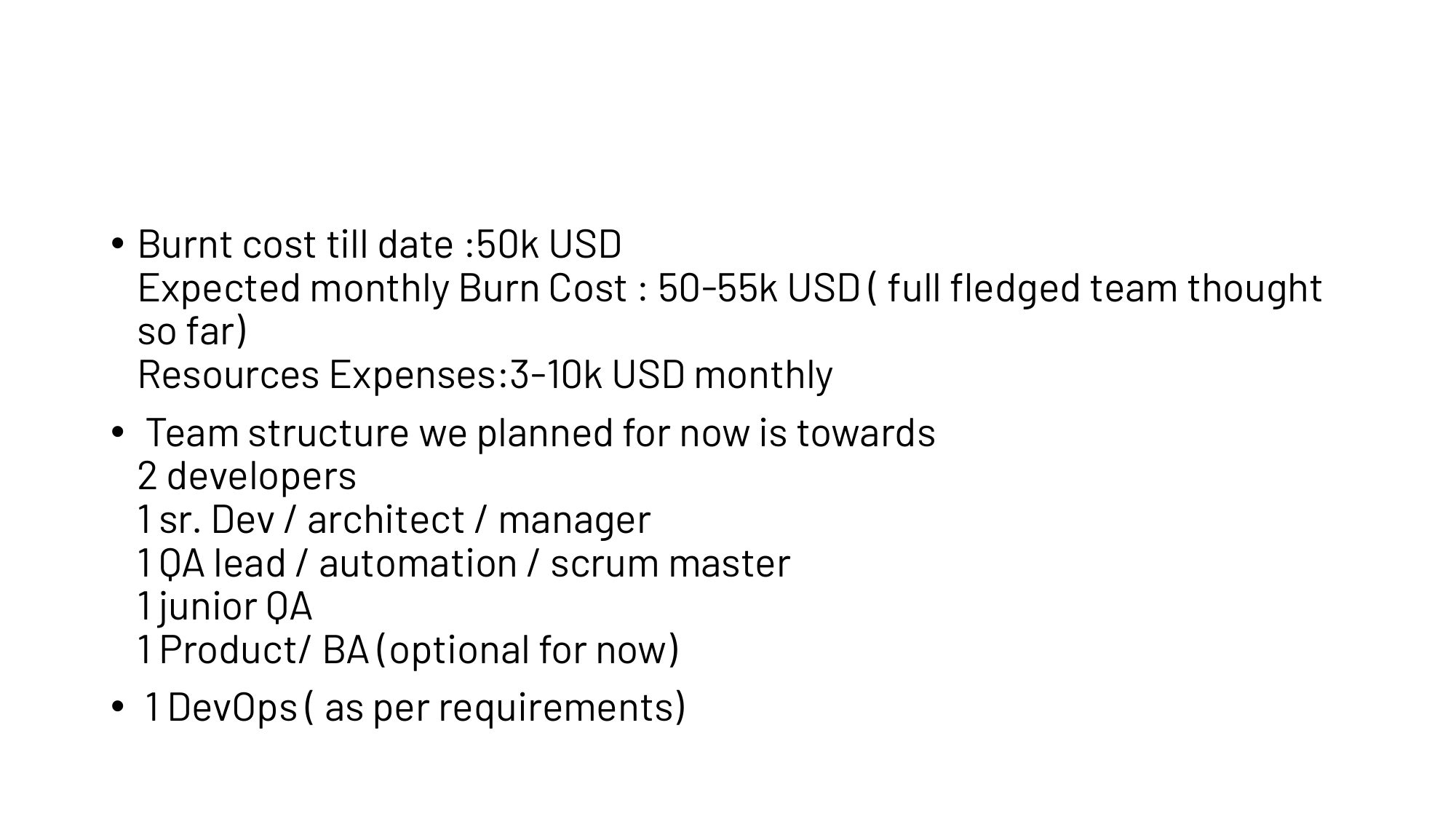

#
Burnt cost till date :50k USD
Expected monthly Burn Cost : 50-55k USD ( full fledged team thought so far)
Resources Expenses:3-10k USD monthly
 Team structure we planned for now is towards
2 developers
1 sr. Dev / architect / manager
1 QA lead / automation / scrum master
1 junior QA
1 Product/ BA (optional for now)
 1 DevOps ( as per requirements)